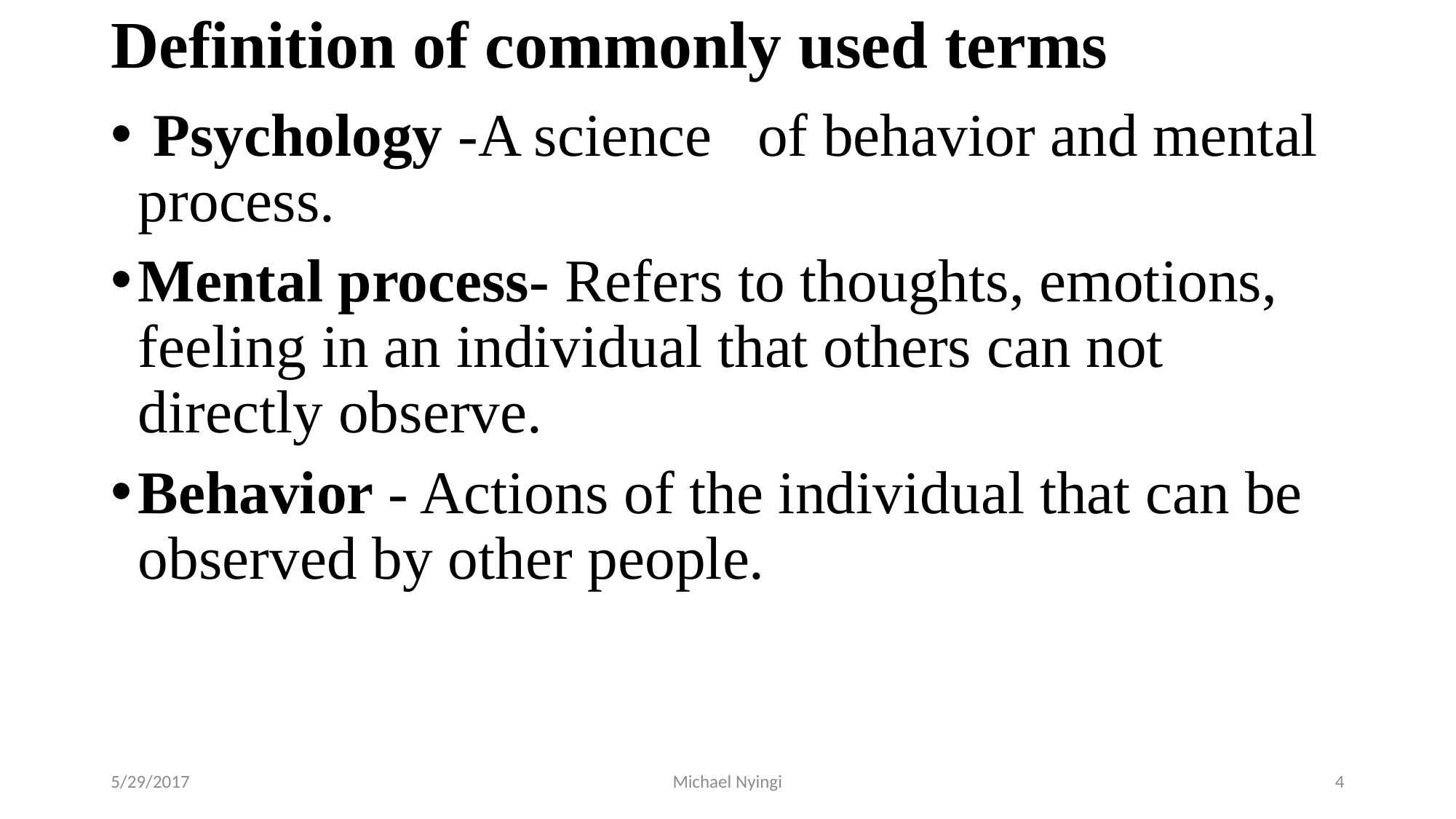

# Definition of commonly used terms
 Psychology -A science   of behavior and mental process.
Mental process- Refers to thoughts, emotions, feeling in an individual that others can not directly observe.
Behavior - Actions of the individual that can be observed by other people.

5/29/2017
Michael Nyingi
4